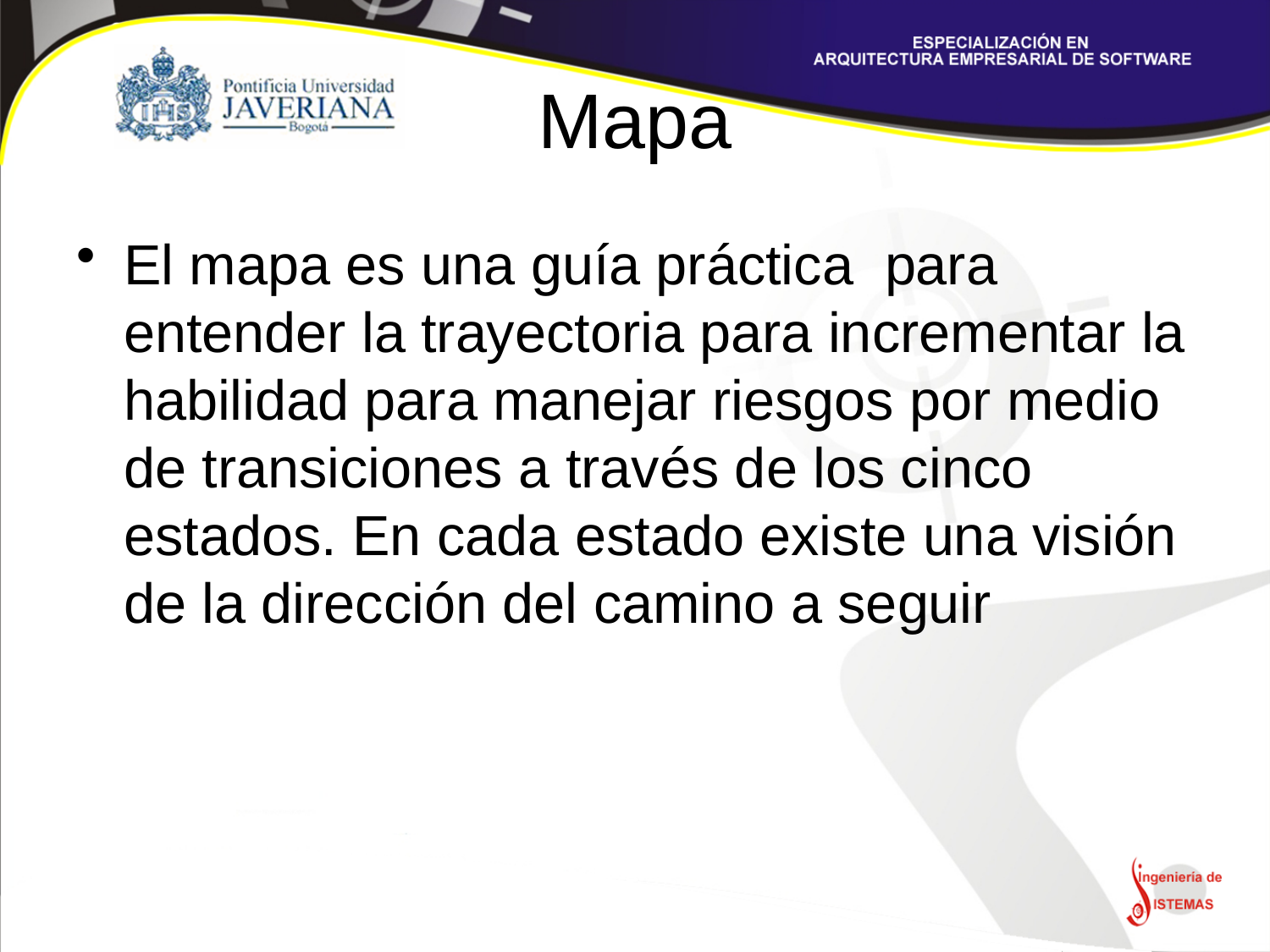

# Mapa
El mapa es una guía práctica  para entender la trayectoria para incrementar la habilidad para manejar riesgos por medio de transiciones a través de los cinco estados. En cada estado existe una visión de la dirección del camino a seguir